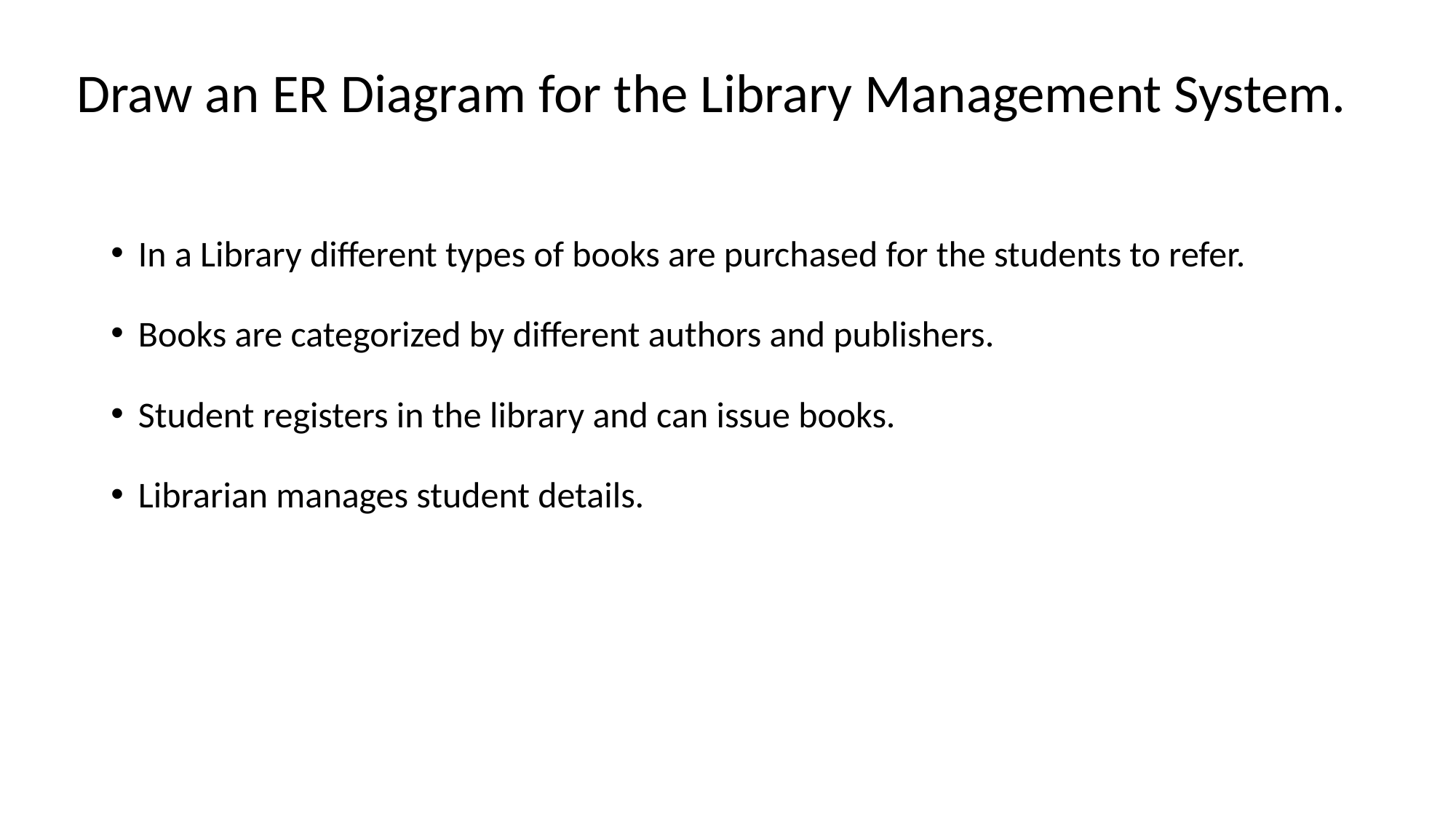

# Draw an ER Diagram for the Library Management System.
In a Library different types of books are purchased for the students to refer.
Books are categorized by different authors and publishers.
Student registers in the library and can issue books.
Librarian manages student details.